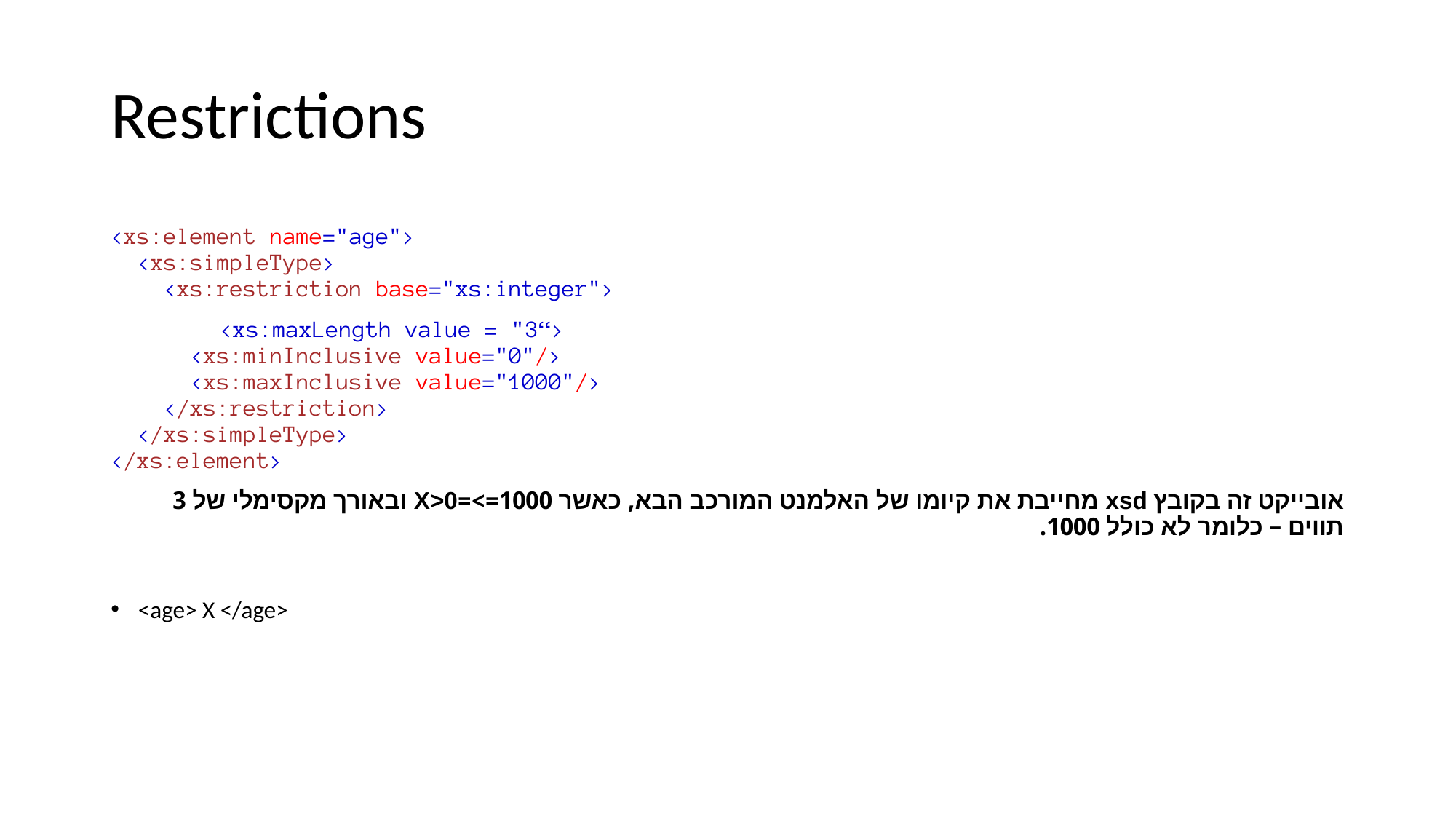

# Restrictions
<xs:element name="age">
  <xs:simpleType>
    <xs:restriction base="xs:integer">
	<xs:maxLength value = "3“>
      <xs:minInclusive value="0"/>
      <xs:maxInclusive value="1000"/>
    </xs:restriction>
  </xs:simpleType>
</xs:element>
אובייקט זה בקובץ xsd מחייבת את קיומו של האלמנט המורכב הבא, כאשר 1000=>=X>0 ובאורך מקסימלי של 3 תווים – כלומר לא כולל 1000.

<age> X </age>